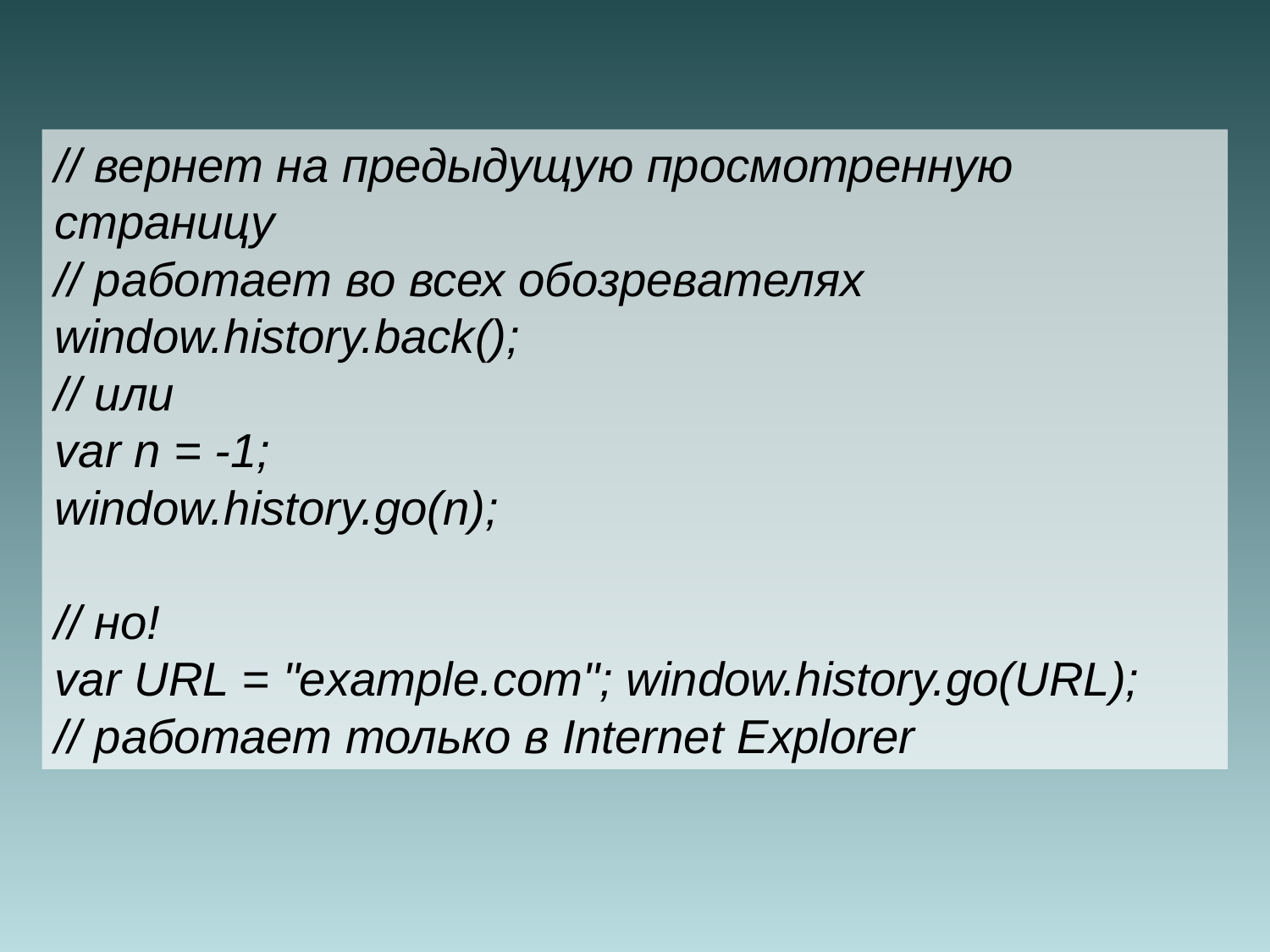

// вернет на предыдущую просмотренную страницу
// работает во всех обозревателях window.history.back();
// или
var n = -1;
window.history.go(n);

// но!
var URL = "example.com"; window.history.go(URL);
// работает только в Internet Explorer